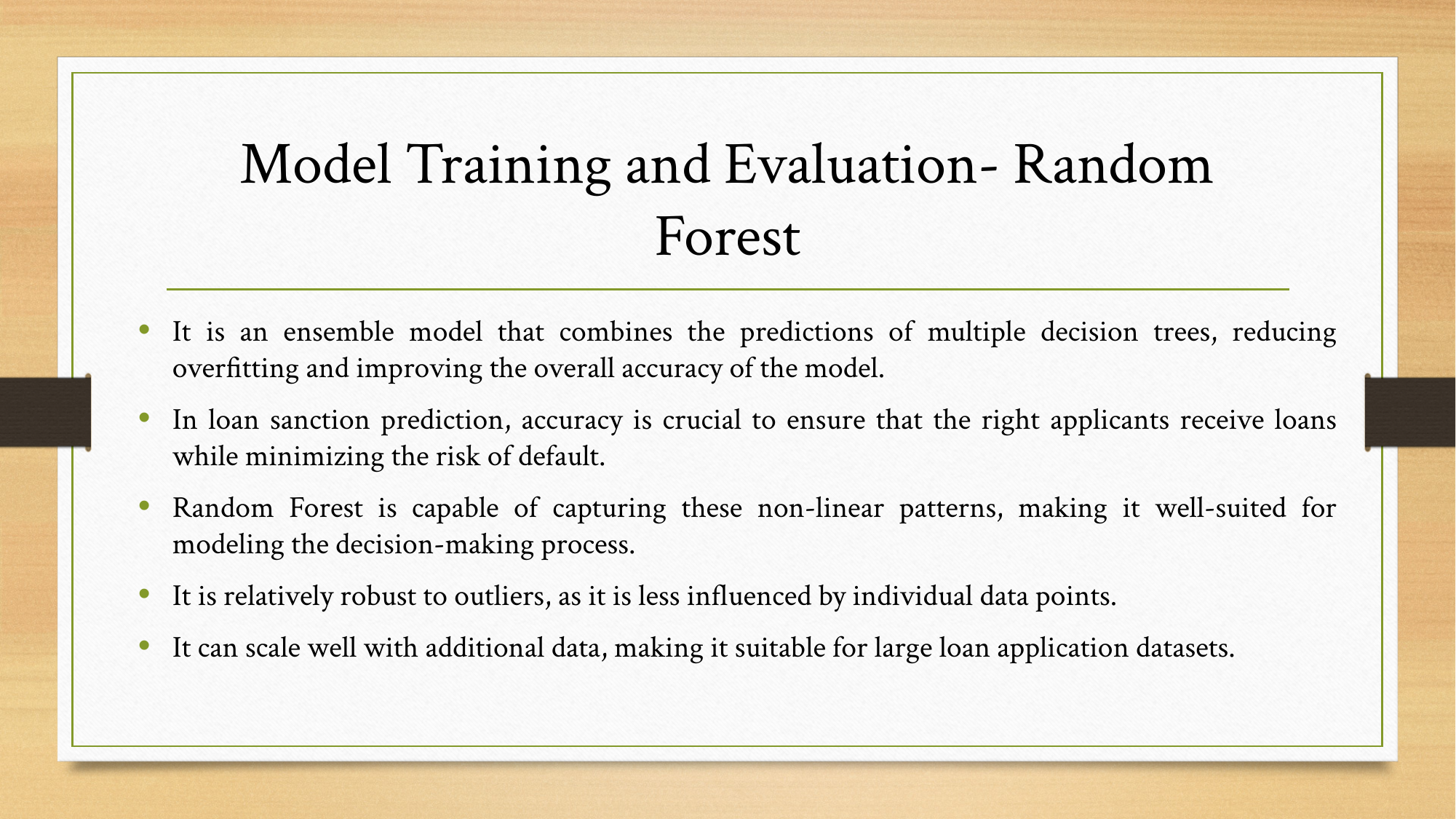

# Model Training and Evaluation- Random Forest
It is an ensemble model that combines the predictions of multiple decision trees, reducing overfitting and improving the overall accuracy of the model.
In loan sanction prediction, accuracy is crucial to ensure that the right applicants receive loans while minimizing the risk of default.
Random Forest is capable of capturing these non-linear patterns, making it well-suited for modeling the decision-making process.
It is relatively robust to outliers, as it is less influenced by individual data points.
It can scale well with additional data, making it suitable for large loan application datasets.